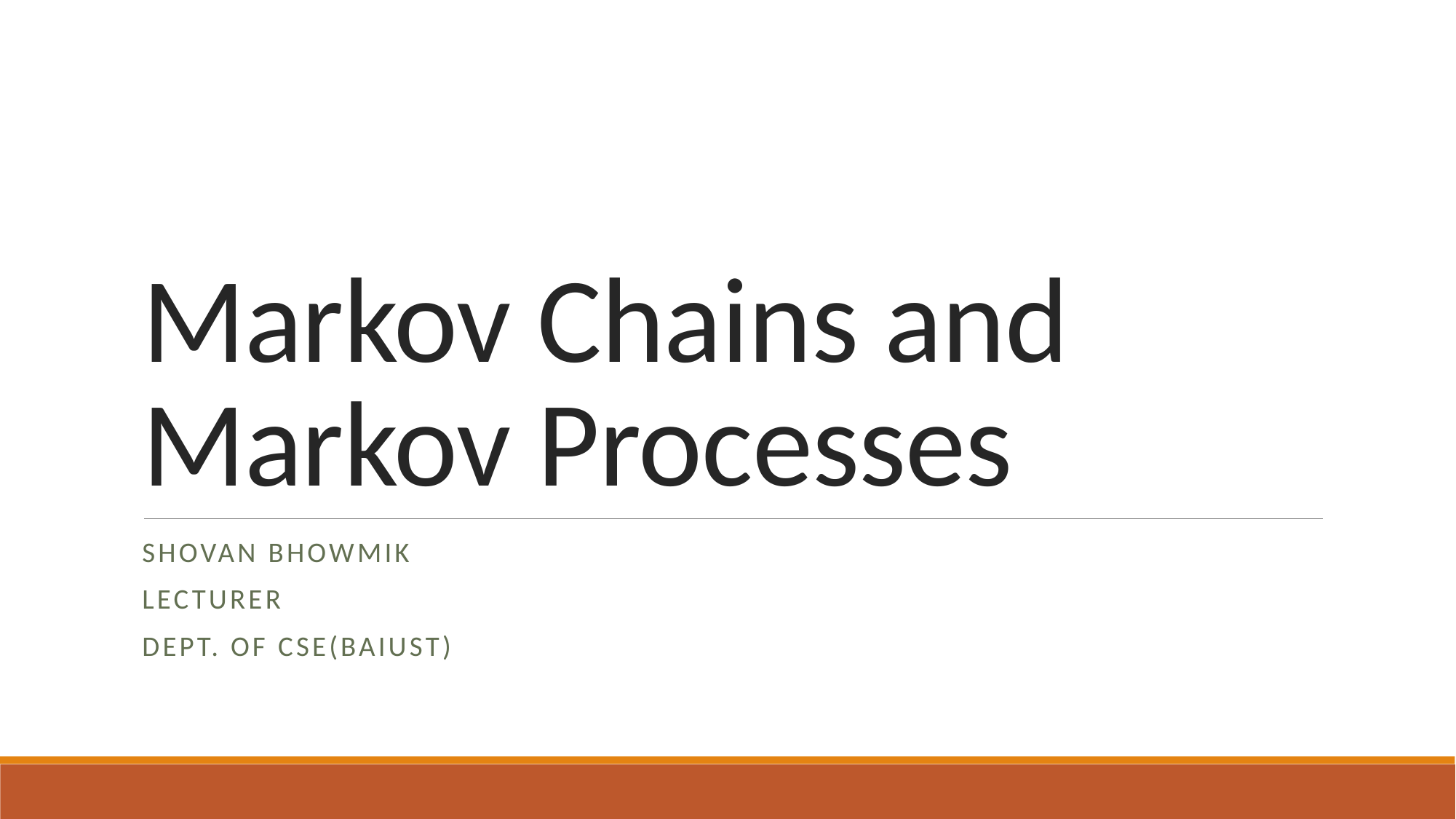

# Markov Chains and Markov Processes
Shovan Bhowmik
Lecturer
Dept. of CSE(Baiust)